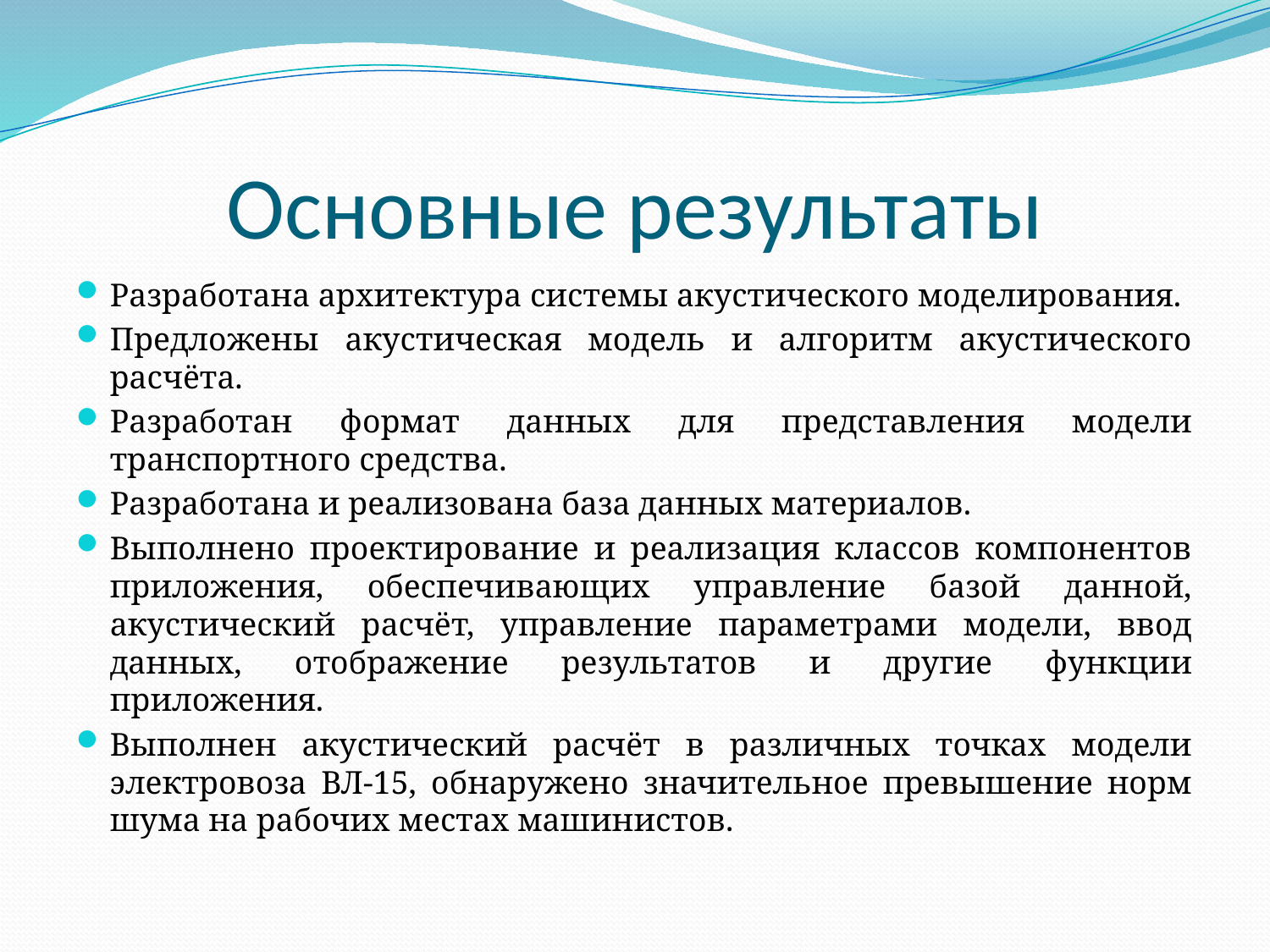

# Основные результаты
Разработана архитектура системы акустического моделирования.
Предложены акустическая модель и алгоритм акустического расчёта.
Разработан формат данных для представления модели транспортного средства.
Разработана и реализована база данных материалов.
Выполнено проектирование и реализация классов компонентов приложения, обеспечивающих управление базой данной, акустический расчёт, управление параметрами модели, ввод данных, отображение результатов и другие функции приложения.
Выполнен акустический расчёт в различных точках модели электровоза ВЛ-15, обнаружено значительное превышение норм шума на рабочих местах машинистов.